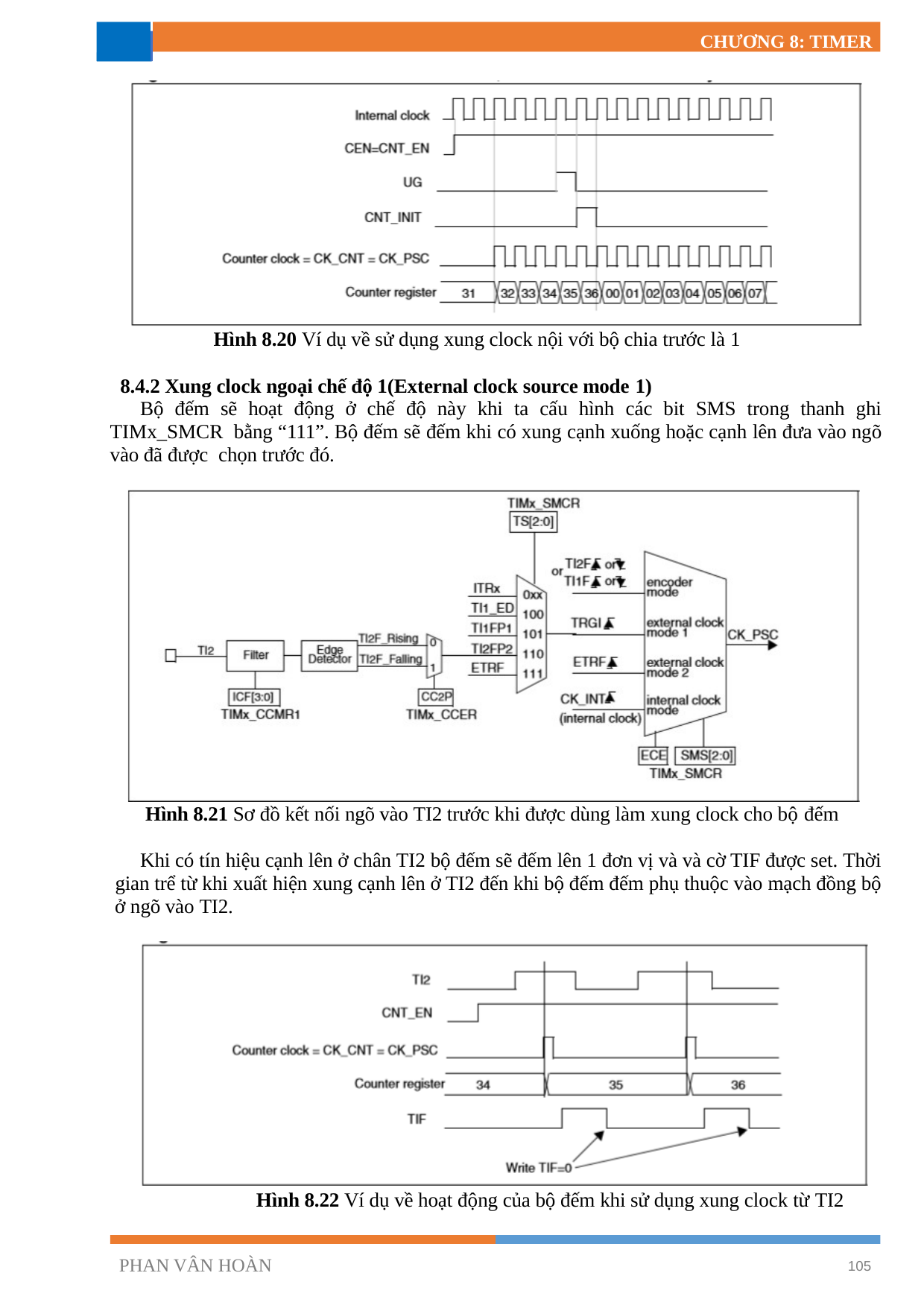

CHƯƠNG 8: TIMER

Hình 8.20 Ví dụ về sử dụng xung clock nội với bộ chia trước là 1

8.4.2 Xung clock ngoại chế độ 1(External clock source mode 1)
Bộ đếm sẽ hoạt động ở chế độ này khi ta cấu hình các bit SMS trong thanh ghi TIMx_SMCR  bằng “111”. Bộ đếm sẽ đếm khi có xung cạnh xuống hoặc cạnh lên đưa vào ngõ vào đã được  chọn trước đó.

Hình 8.21 Sơ đồ kết nối ngõ vào TI2 trước khi được dùng làm xung clock cho bộ đếm

Khi có tín hiệu cạnh lên ở chân TI2 bộ đếm sẽ đếm lên 1 đơn vị và và cờ TIF được set. Thời  gian trể từ khi xuất hiện xung cạnh lên ở TI2 đến khi bộ đếm đếm phụ thuộc vào mạch đồng bộ  ở ngõ vào TI2.

Hình 8.22 Ví dụ về hoạt động của bộ đếm khi sử dụng xung clock từ TI2

PHAN VÂN HOÀN
105